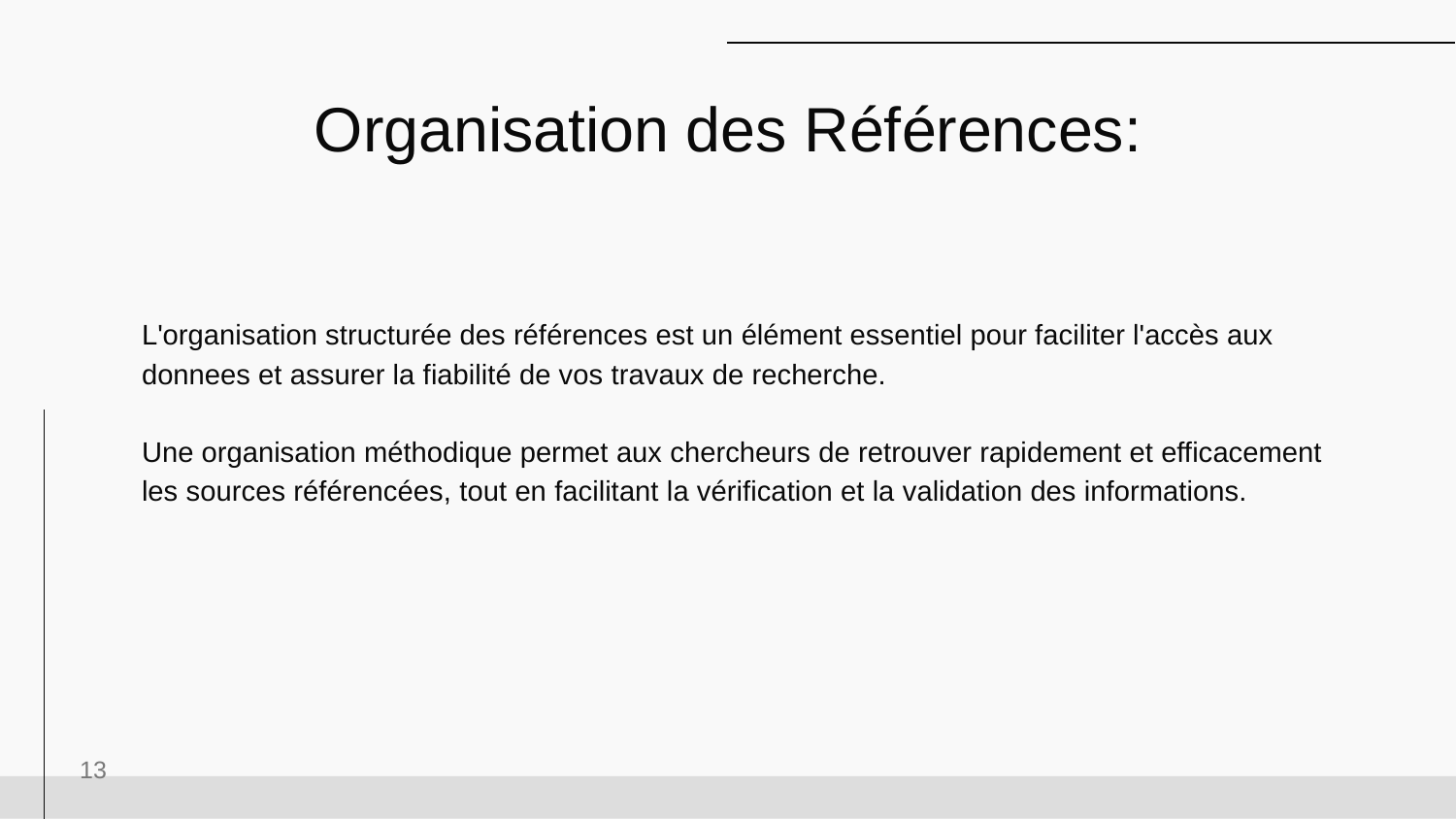

# Organisation des Références:
L'organisation structurée des références est un élément essentiel pour faciliter l'accès aux donnees et assurer la fiabilité de vos travaux de recherche.

Une organisation méthodique permet aux chercheurs de retrouver rapidement et efficacement les sources référencées, tout en facilitant la vérification et la validation des informations.
13